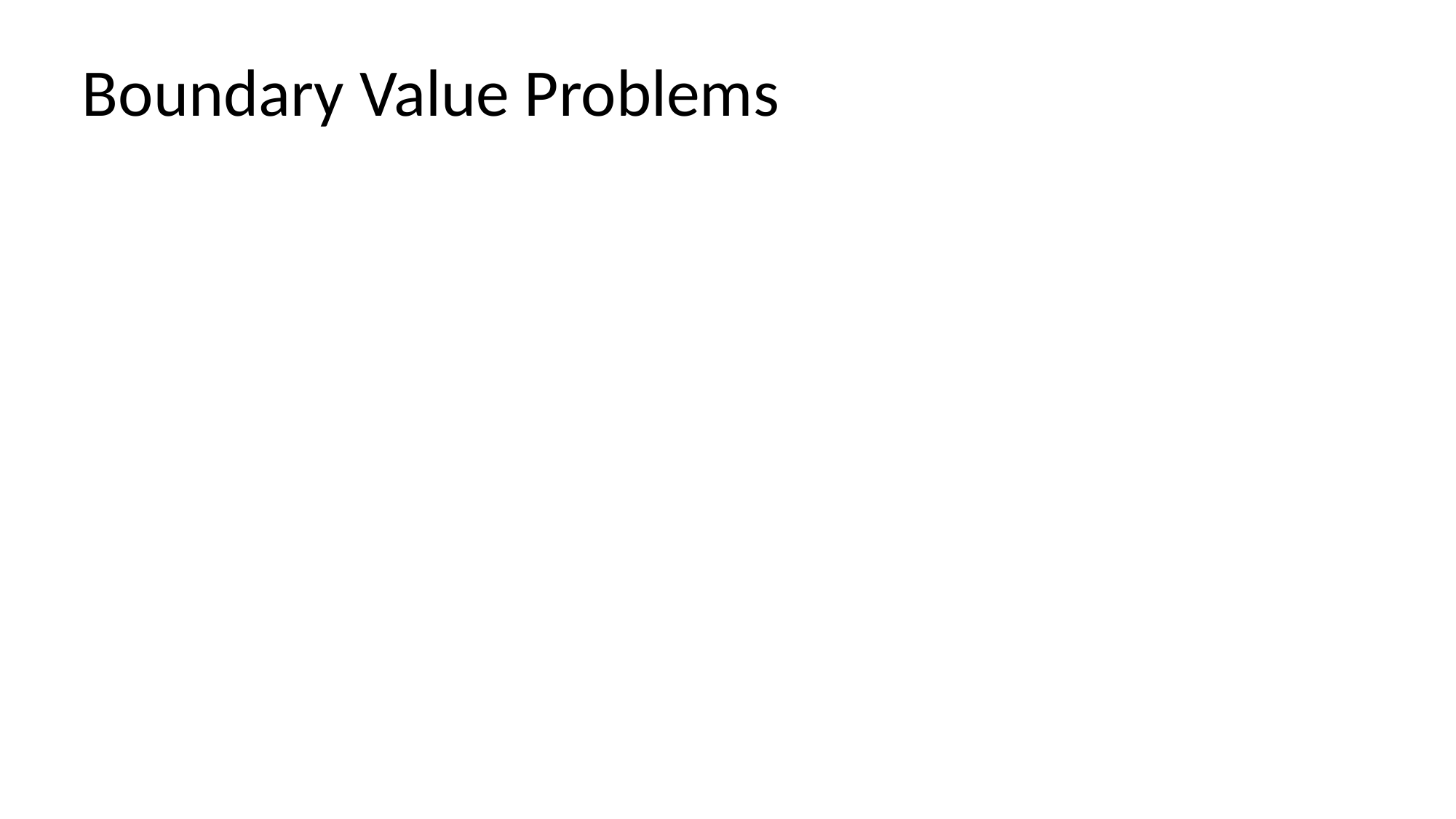

Boundary Value Problems
# Boundary Value Problem